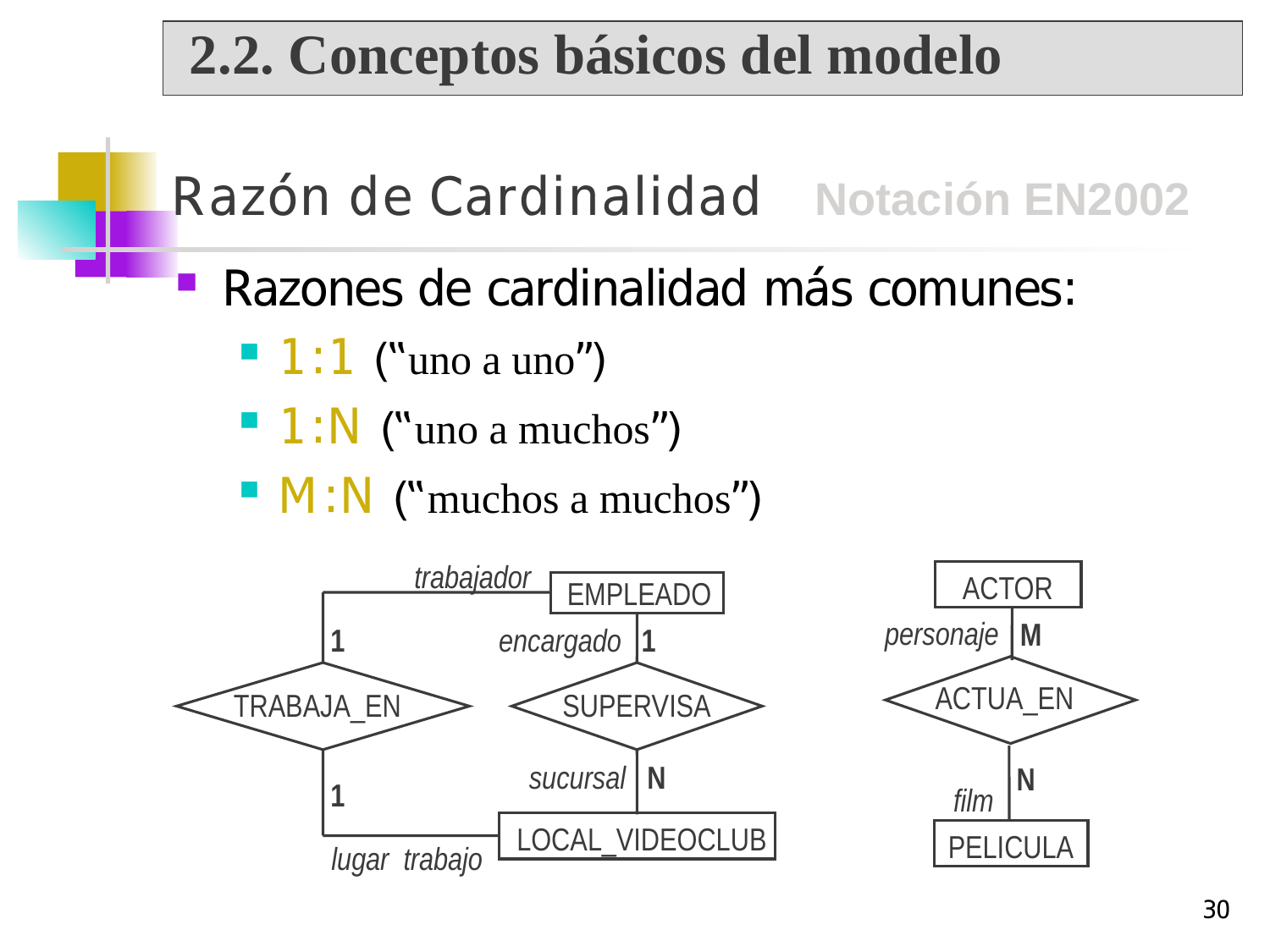

2.2. Conceptos básicos del modelo
# Razón de Cardinalidad   Notación EN2002
Razones de cardinalidad más comunes:
1:1 (“uno a uno”)
1:N (“uno a muchos”)
M:N (“muchos a muchos”)
trabajador
ACTOR
EMPLEADO

personaje

M
1
encargado

1

ACTUA_EN
TRABAJA_EN
SUPERVISA

sucursal
N
N
1
film
LOCAL_VIDEOCLUB
PELICULA
lugar  trabajo

30